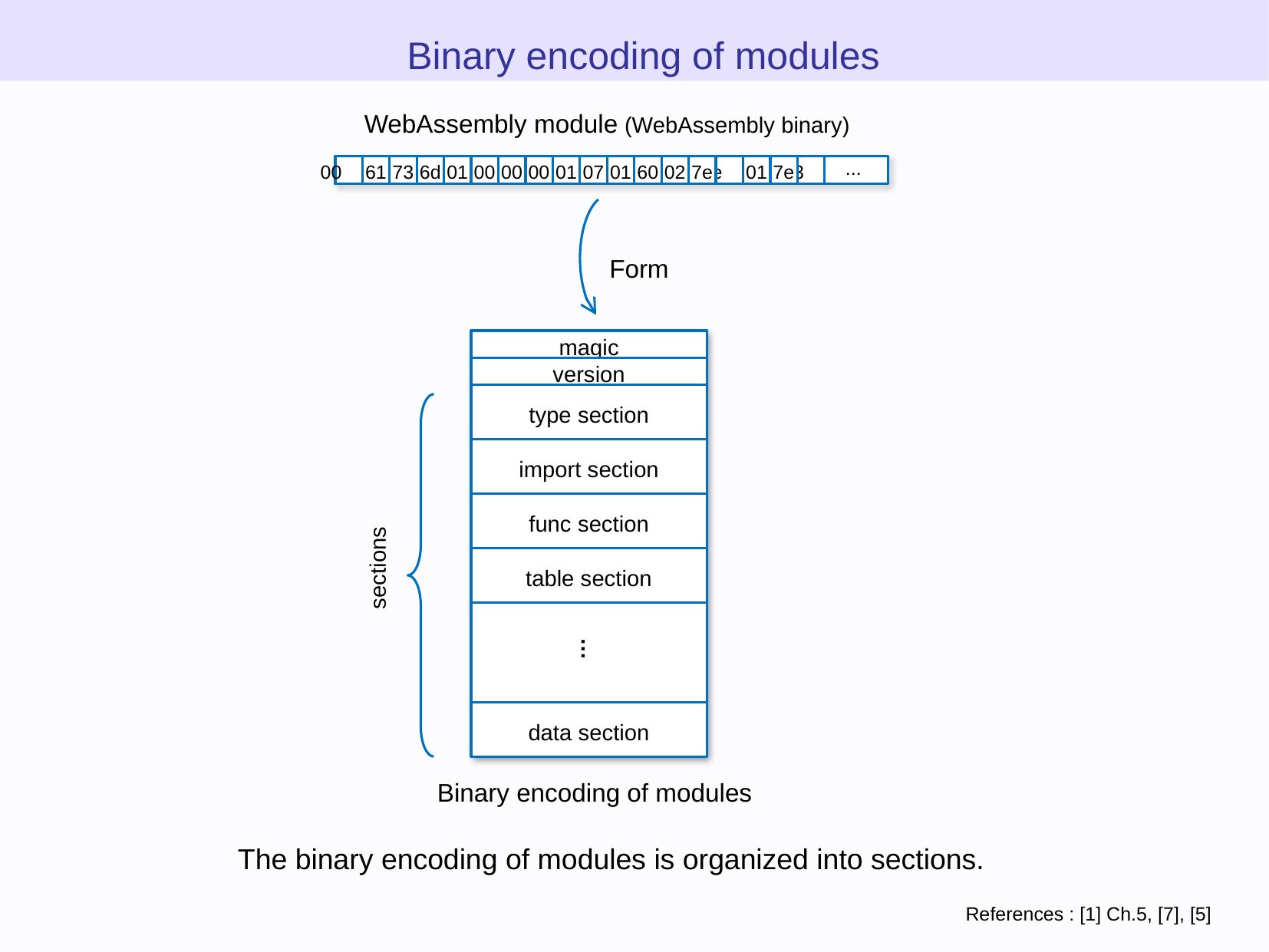

Binary encoding of modules
WebAssembly module (WebAssembly binary)
...

00
61
73
6d
01
00
00
00
01
07
01
60
02
7e
7e
01
7e
03

Form

magic
version
type section

import section
func section
sections
table section
…
data section
Binary encoding of modules
The binary encoding of modules is organized into sections.
References : [1] Ch.5, [7], [5]